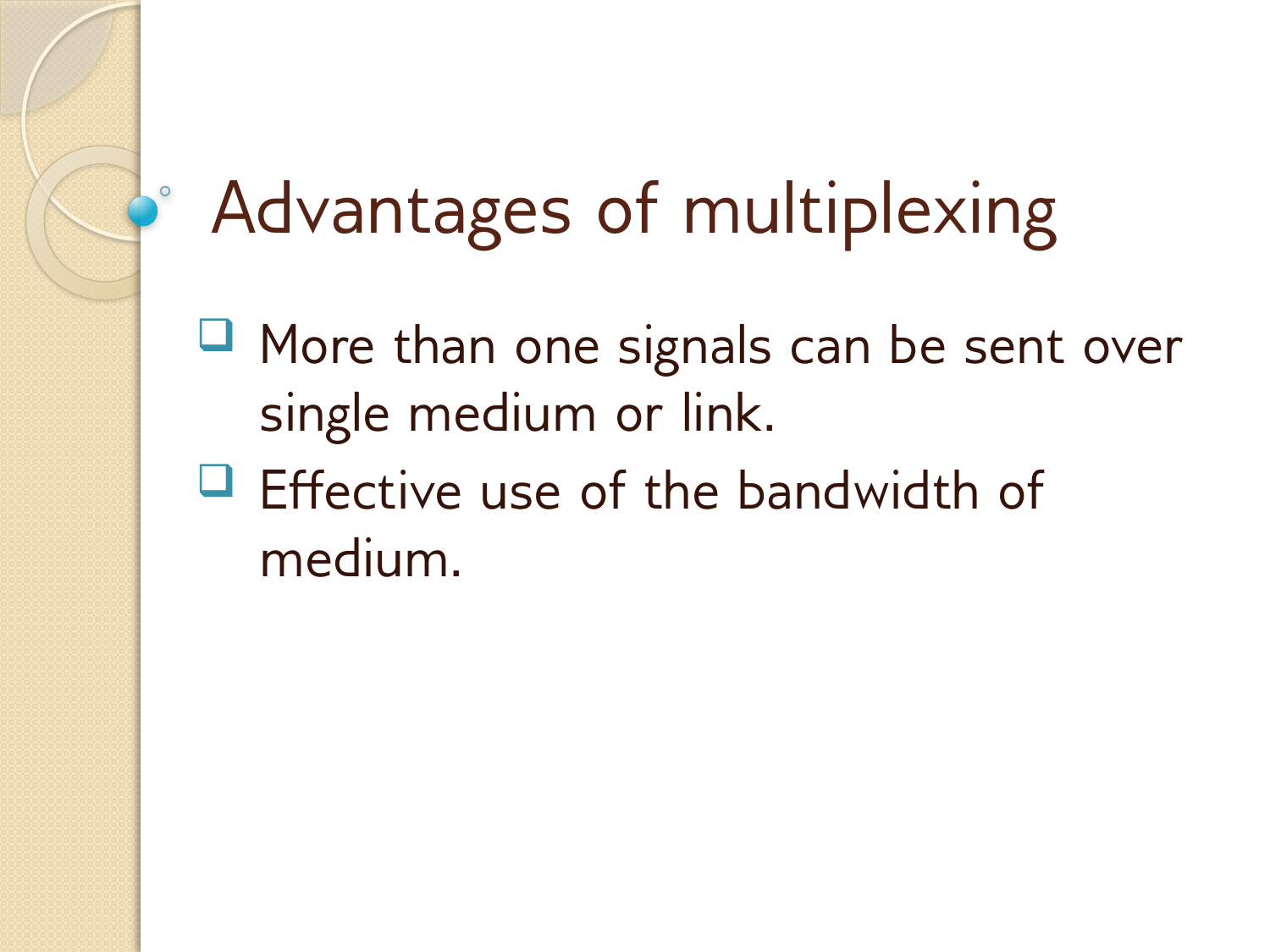

# Advantages of multiplexing
More than one signals can be sent over single medium or link.
Effective use of the bandwidth of medium.